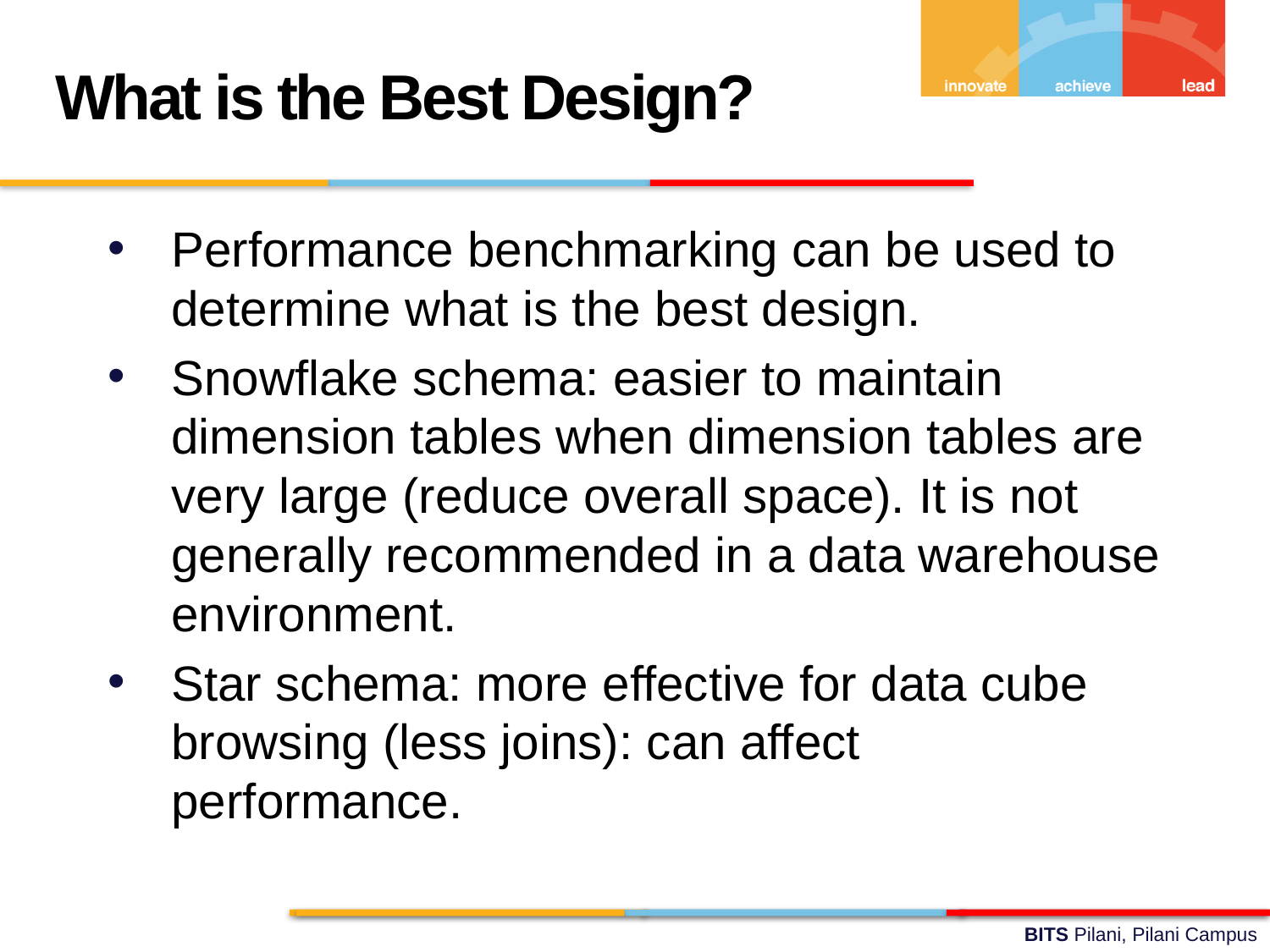

What is the Best Design?

Performance benchmarking can be used to determine what is the best design.
Snowflake schema: easier to maintain dimension tables when dimension tables are very large (reduce overall space). It is not generally recommended in a data warehouse environment.
Star schema: more effective for data cube browsing (less joins): can affect performance.